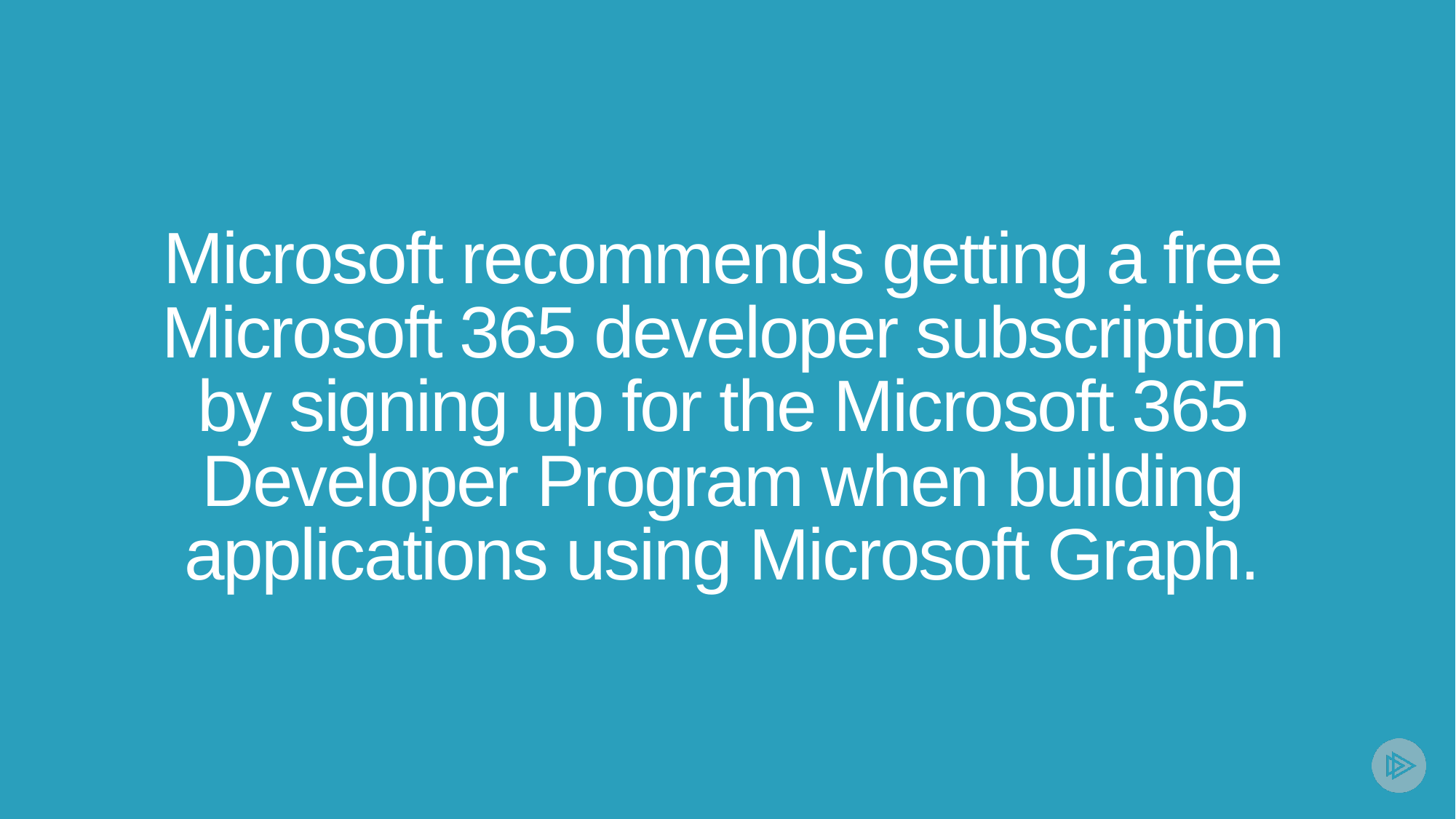

# Microsoft recommends getting a free Microsoft 365 developer subscription by signing up for the Microsoft 365 Developer Program when building applications using Microsoft Graph.